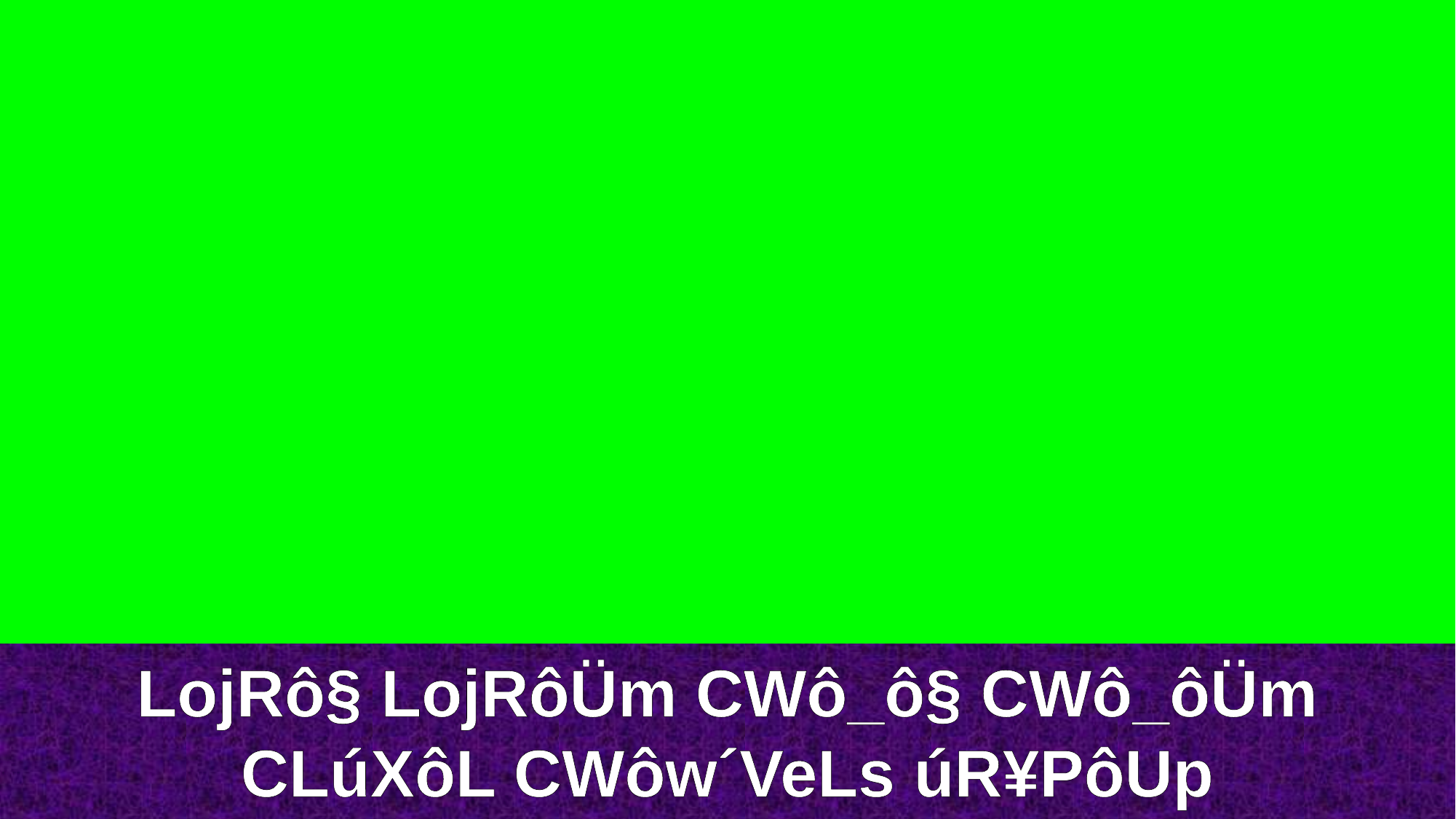

LojRô§ LojRôÜm CWô_ô§ CWô_ôÜm
CLúXôL CWôw´VeLs úR¥PôUp